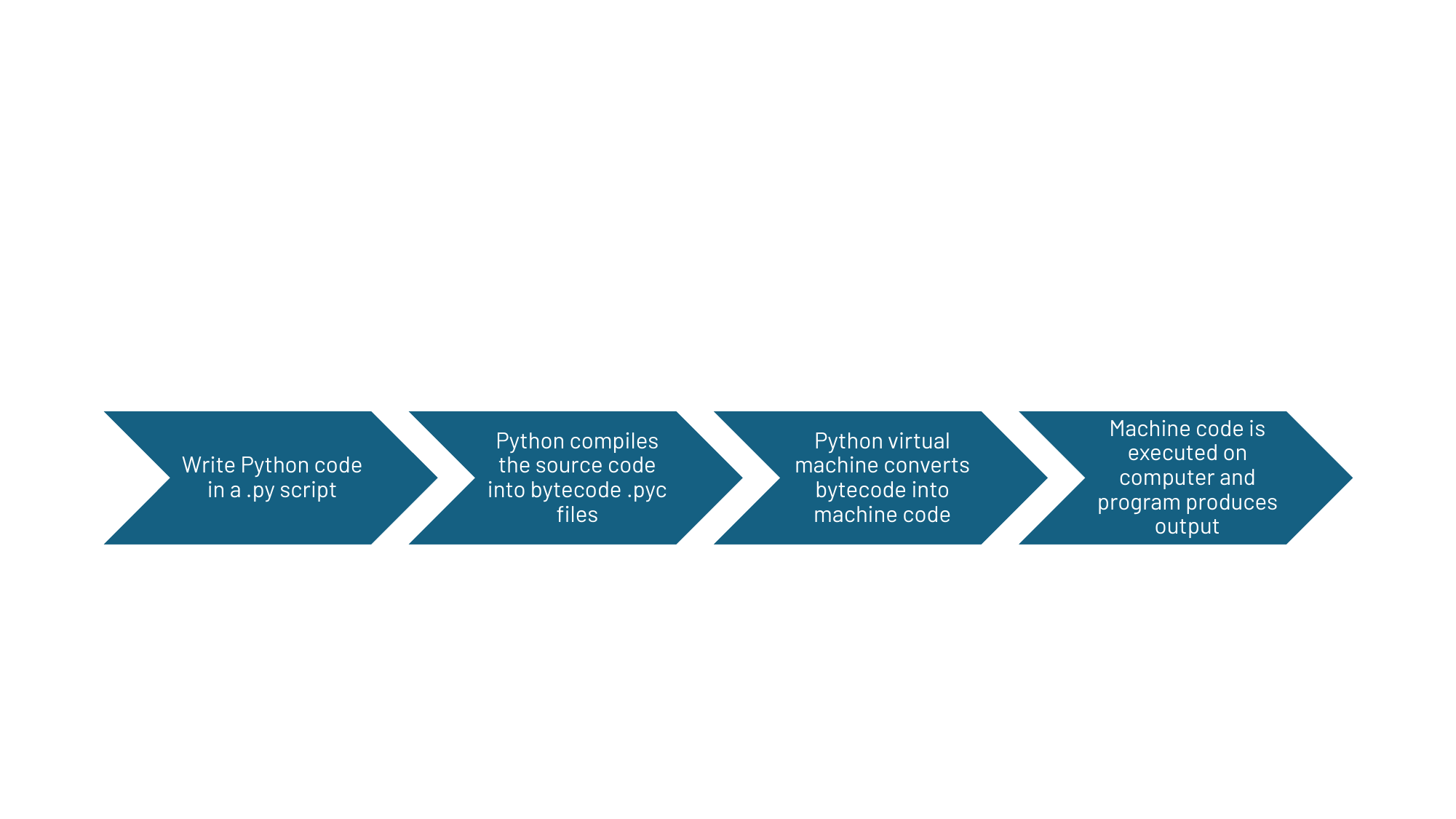

Write Python code in a .py script
Python compiles the source code into bytecode .pyc files
Python virtual machine converts bytecode into machine code
Machine code is executed on computer and program produces output